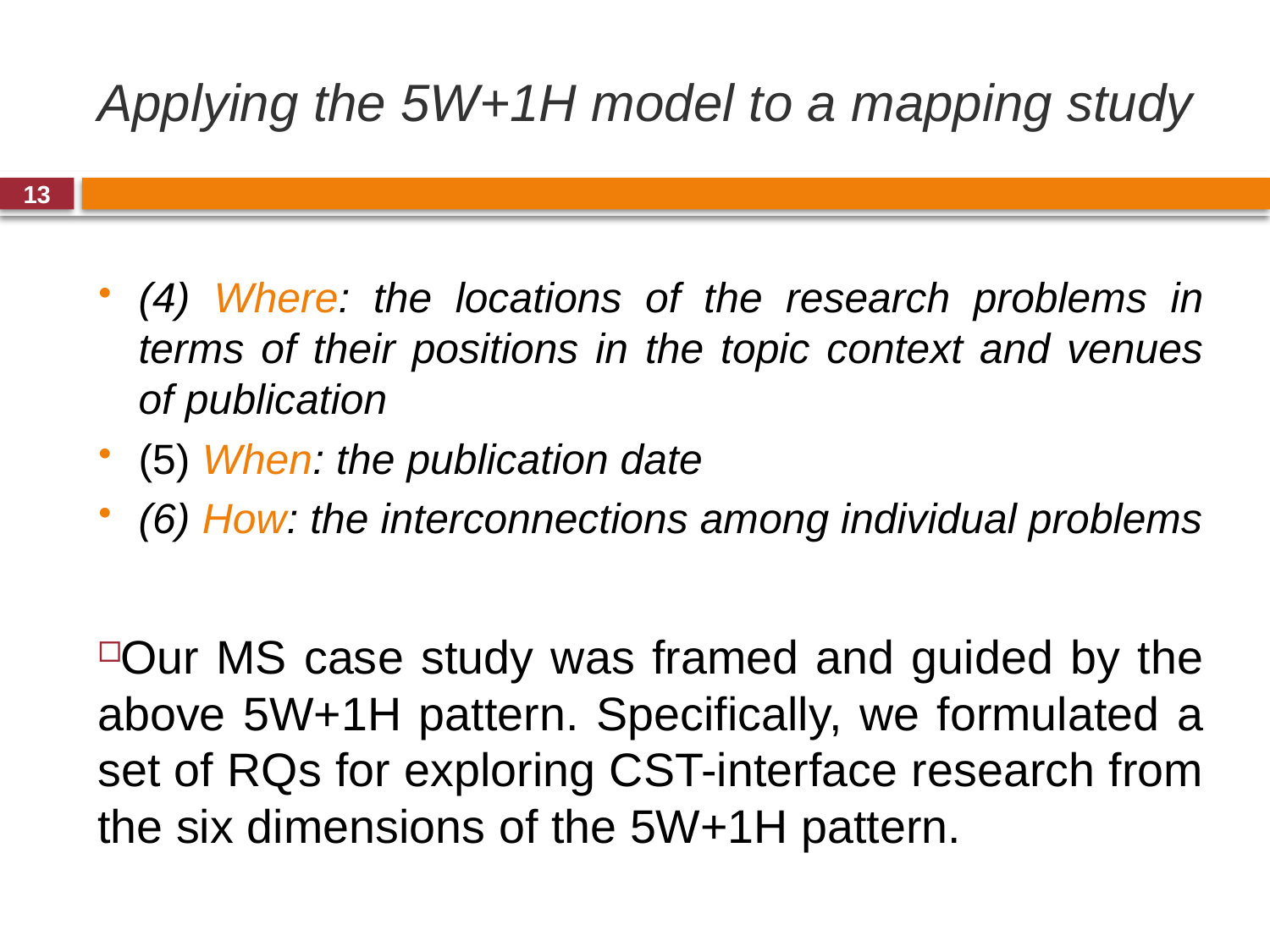

# Applying the 5W+1H model to a mapping study
13
(4) Where: the locations of the research problems in terms of their positions in the topic context and venues of publication
(5) When: the publication date
(6) How: the interconnections among individual problems

Our MS case study was framed and guided by the above 5W+1H pattern. Specifically, we formulated a set of RQs for exploring CST-interface research from the six dimensions of the 5W+1H pattern.